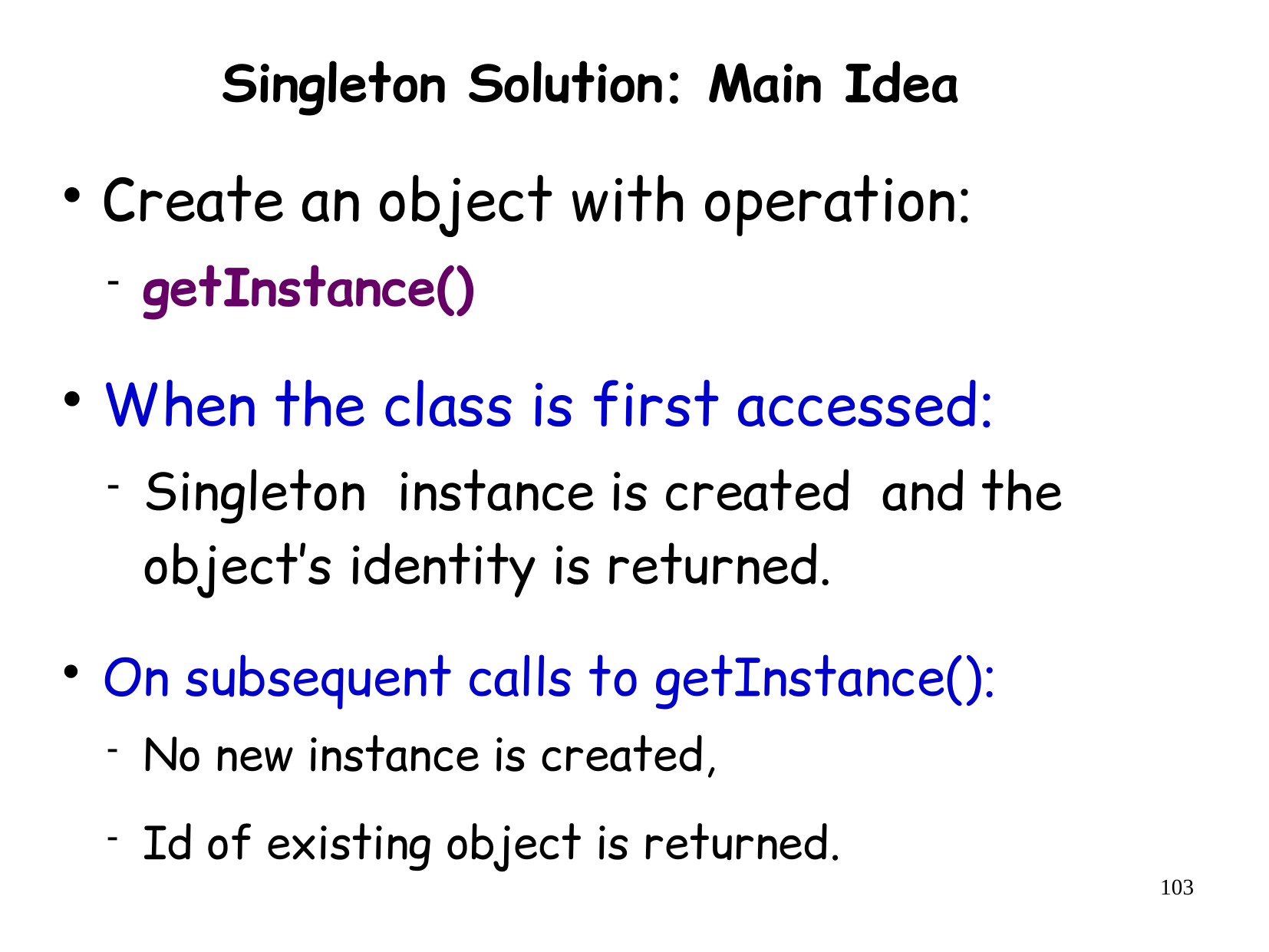

Singleton Solution: Main Idea

Create an object with operation:
getInstance()
When the class is first accessed:
Singleton  instance is created  and the object’s identity is returned.
On subsequent calls to getInstance():
No new instance is created,
Id of existing object is returned.